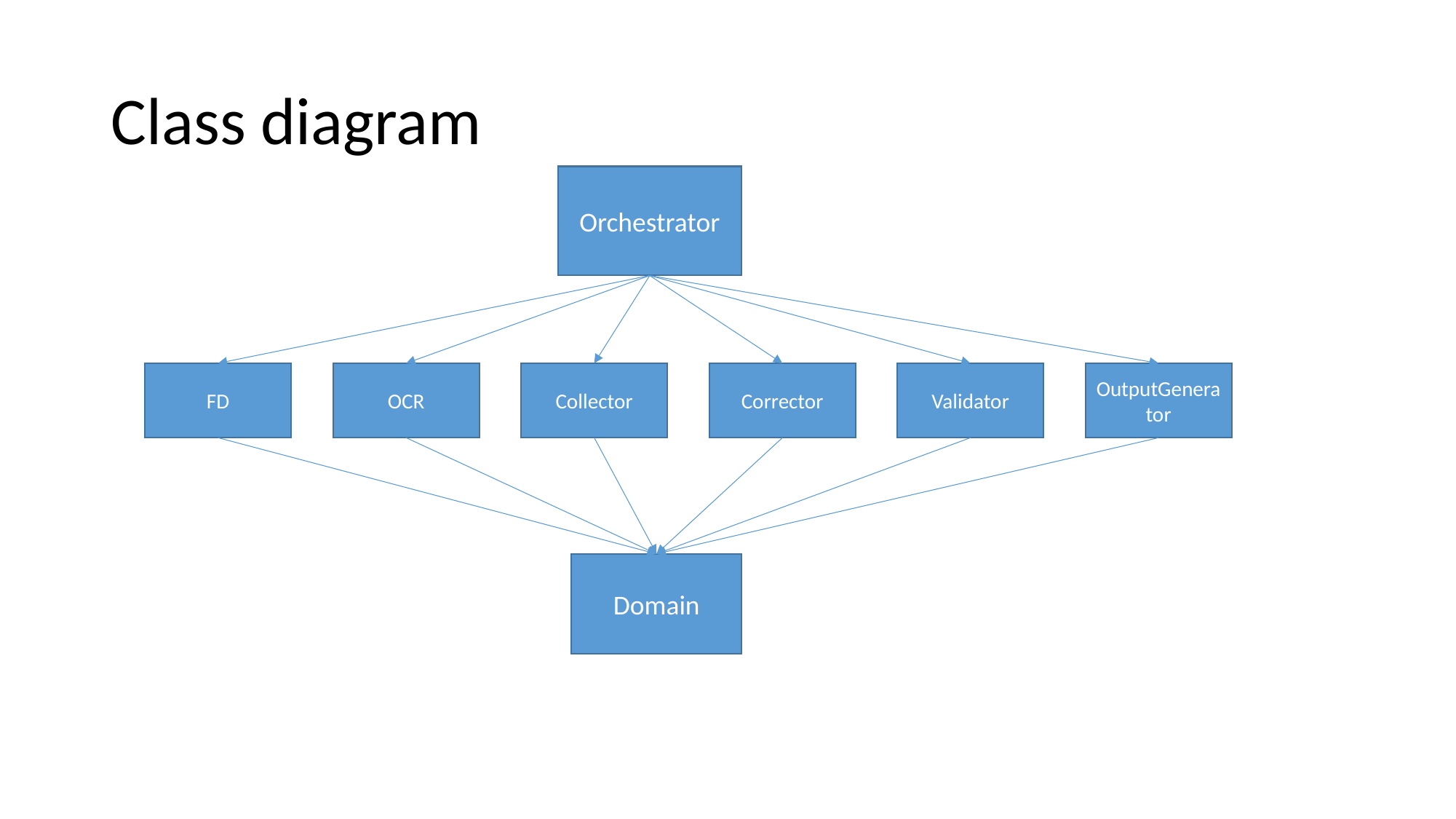

# Class diagram
Orchestrator
FD
OCR
Collector
Corrector
Validator
OutputGenerator
Domain